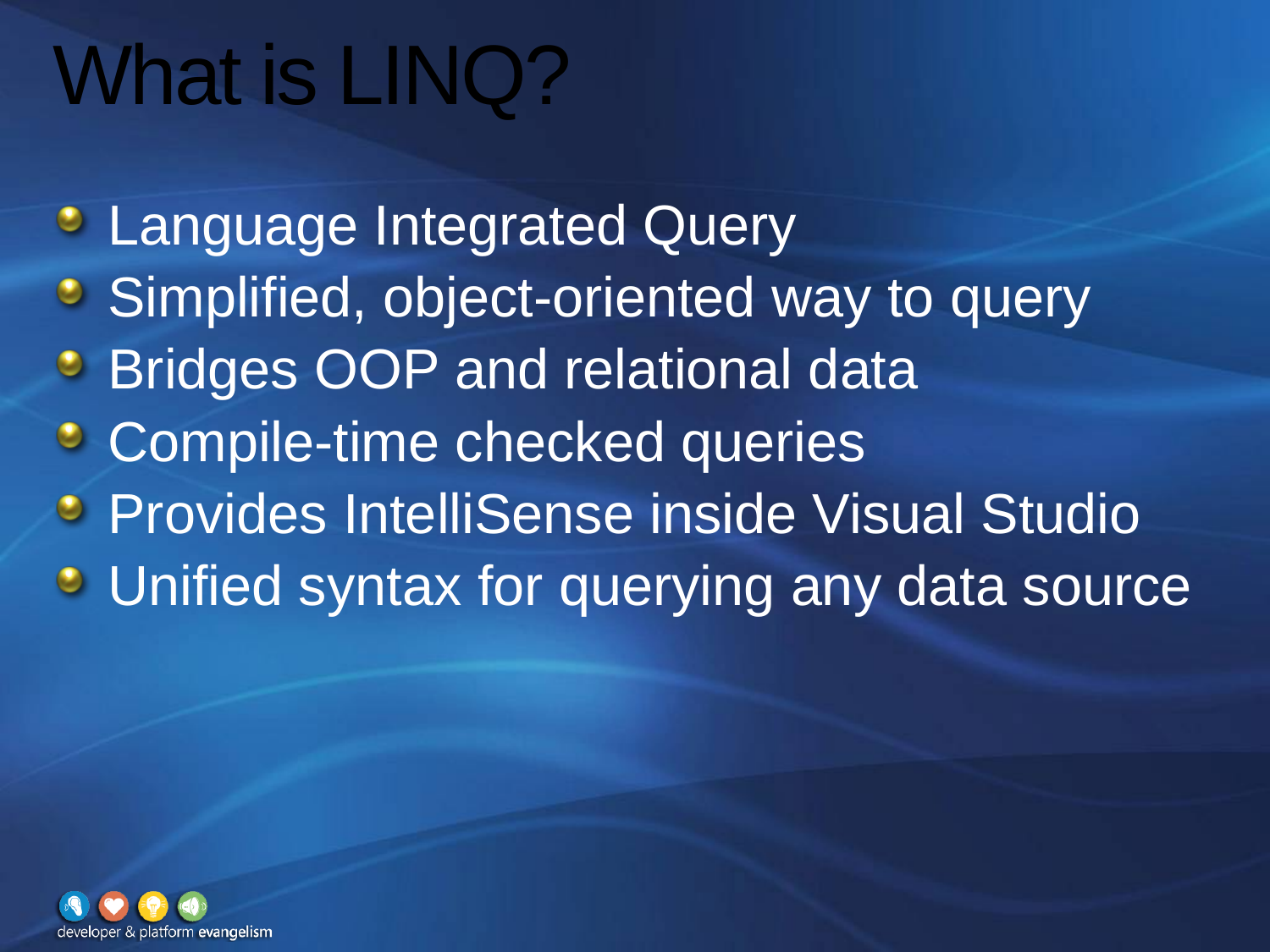

# What is LINQ?
Language Integrated Query
Simplified, object-oriented way to query
Bridges OOP and relational data
Compile-time checked queries
Provides IntelliSense inside Visual Studio
Unified syntax for querying any data source